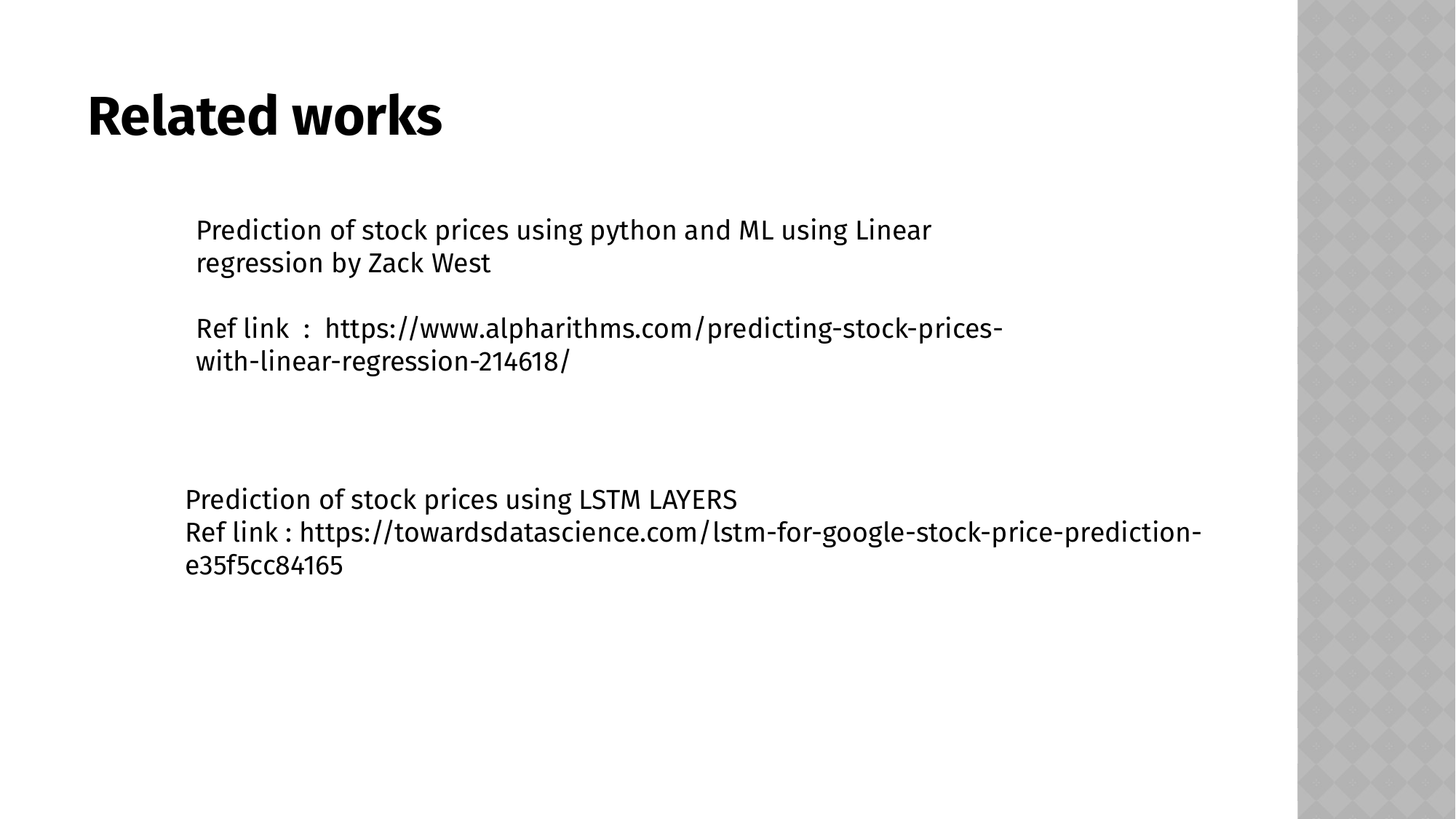

Related works
Prediction of stock prices using python and ML using Linear regression by Zack West

Ref link  :  https://www.alpharithms.com/predicting-stock-prices-with-linear-regression-214618/

Prediction of stock prices using LSTM LAYERS
Ref link : https://towardsdatascience.com/lstm-for-google-stock-price-prediction-e35f5cc84165